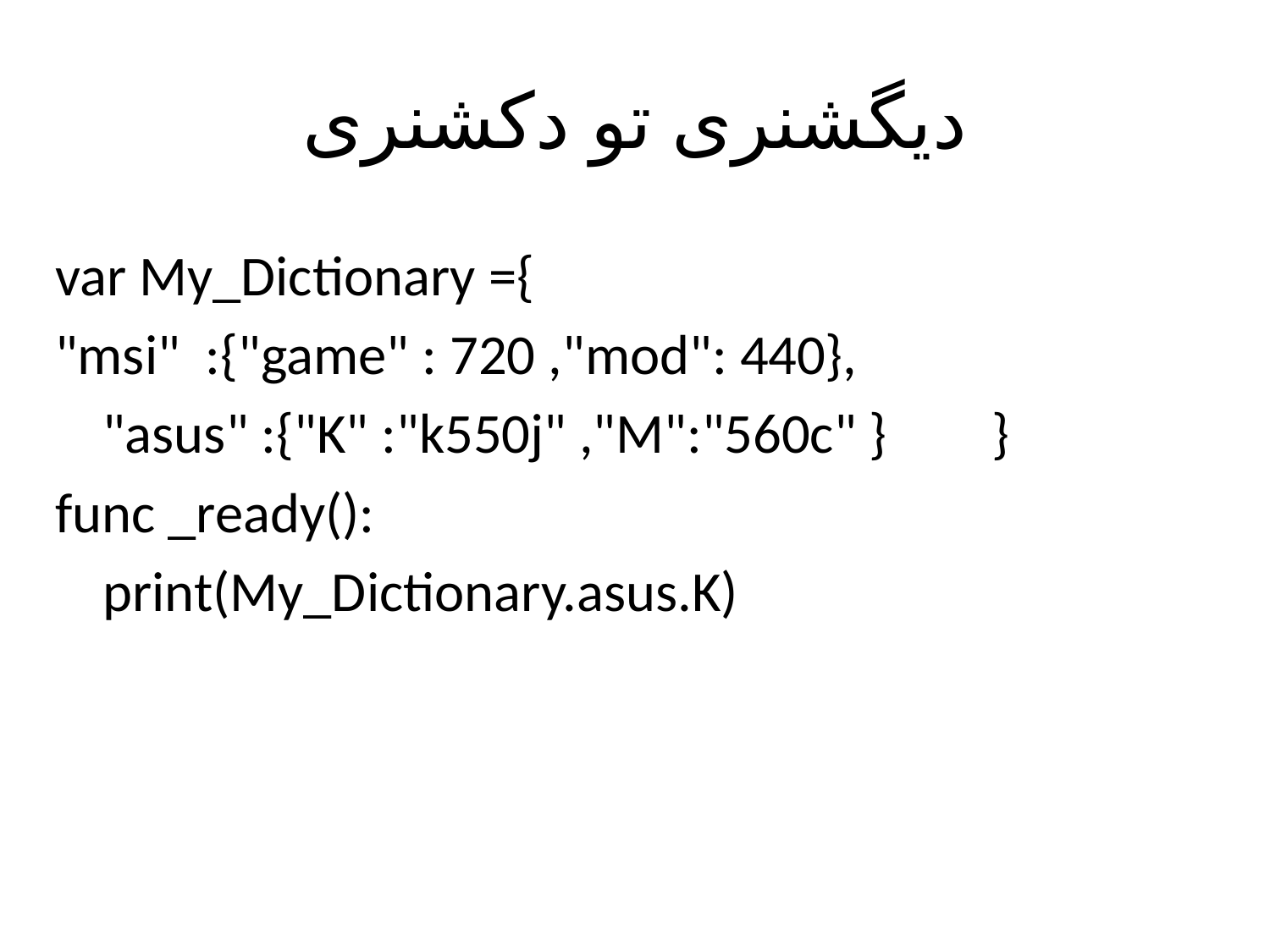

# دیگشنری تو دکشنری
var My_Dictionary ={
"msi"  :{"game" : 720 ,"mod": 440},
	"asus" :{"K" :"k550j" ,"M":"560c" } 	}
func _ready():
	print(My_Dictionary.asus.K)